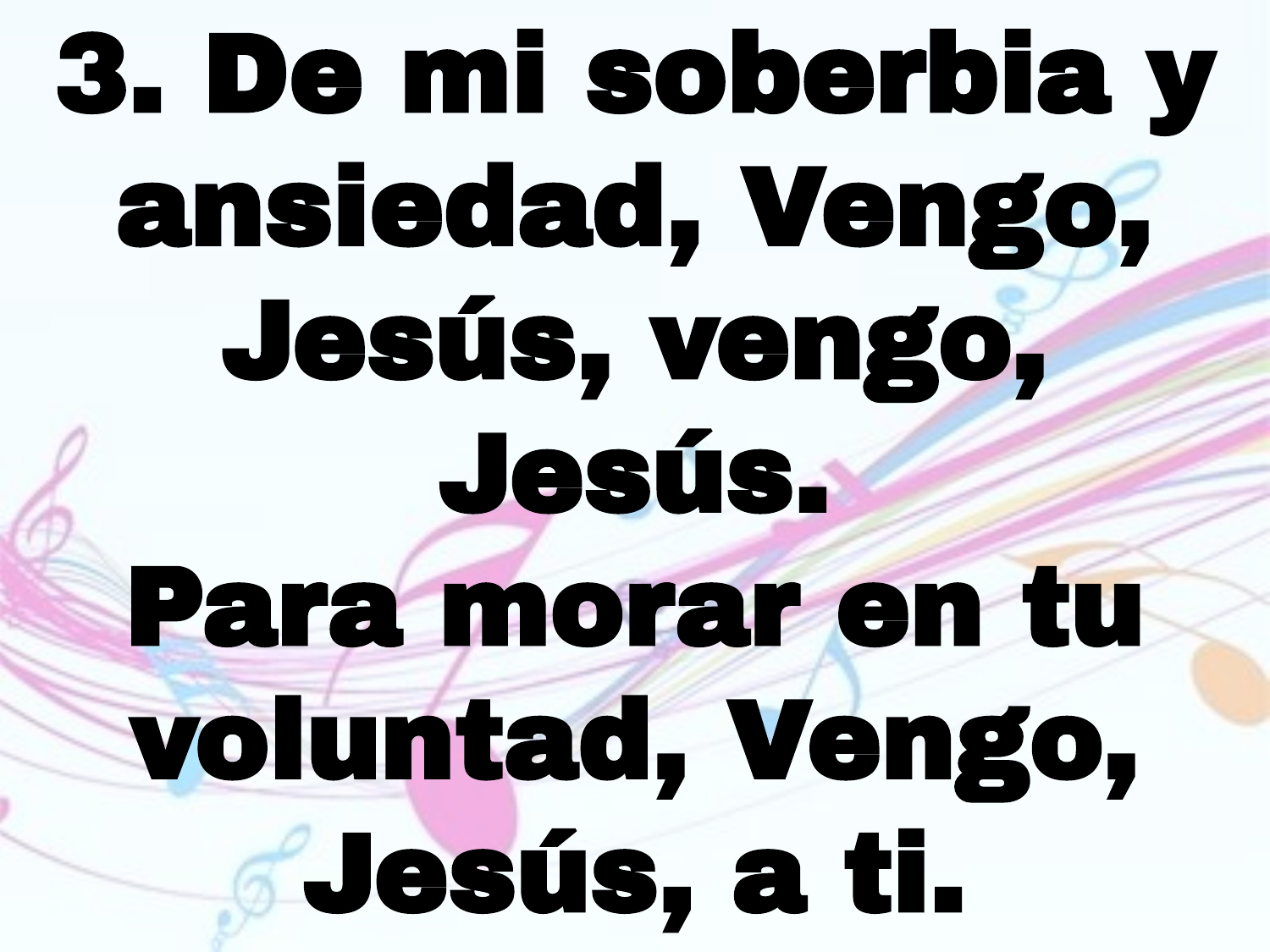

3. De mi soberbia y ansiedad, Vengo,
Jesús, vengo, Jesús.
Para morar en tu voluntad, Vengo,
Jesús, a ti.